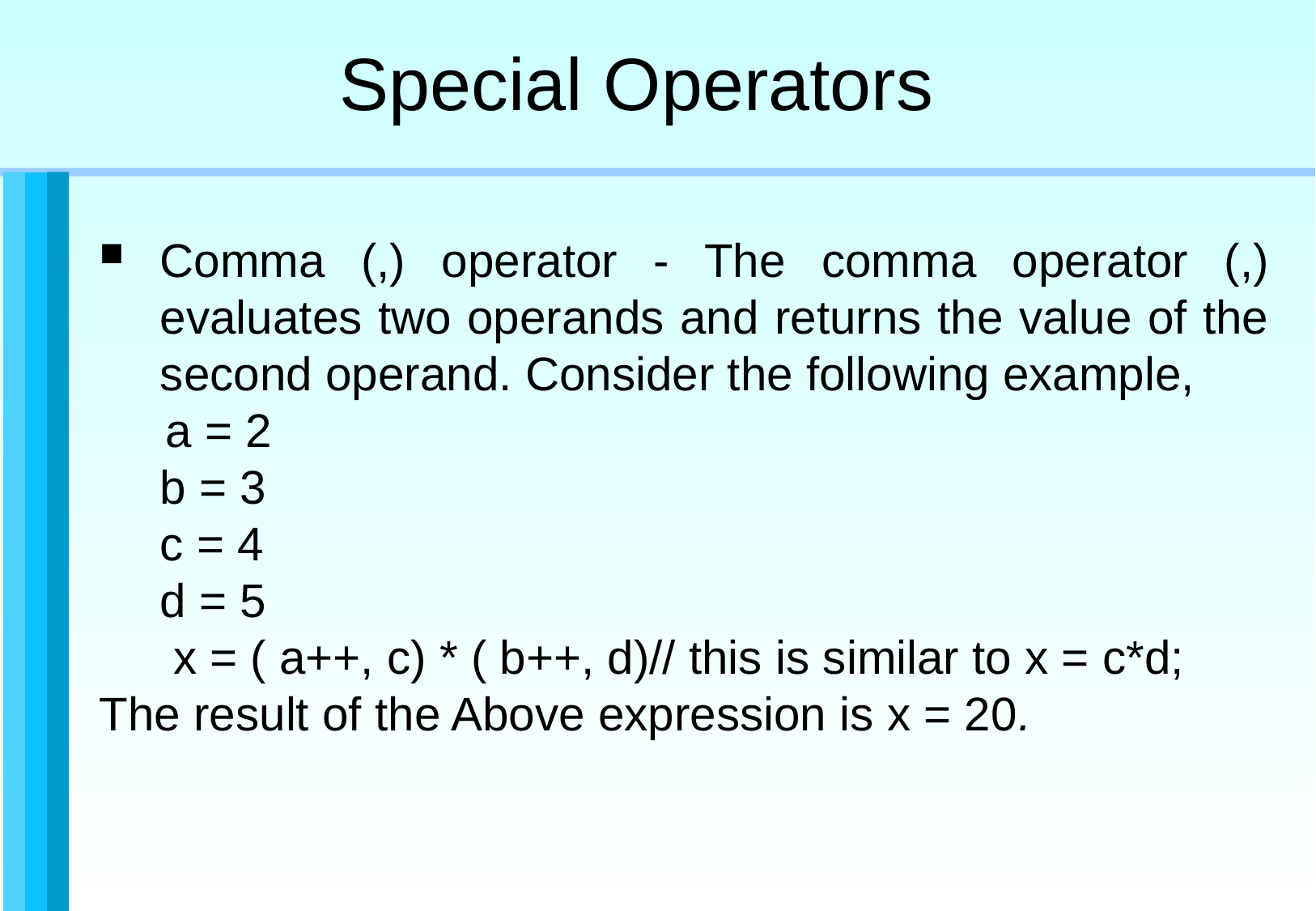

Special Operators

Comma (,) operator - The comma operator (,) evaluates two operands and returns the value of the second operand. Consider the following example,
     a = 2
b = 3
c = 4
d = 5
 x = ( a++, c) * ( b++, d)// this is similar to x = c*d;
The result of the Above expression is x = 20.
Programming constructs and functions / 42 of  39